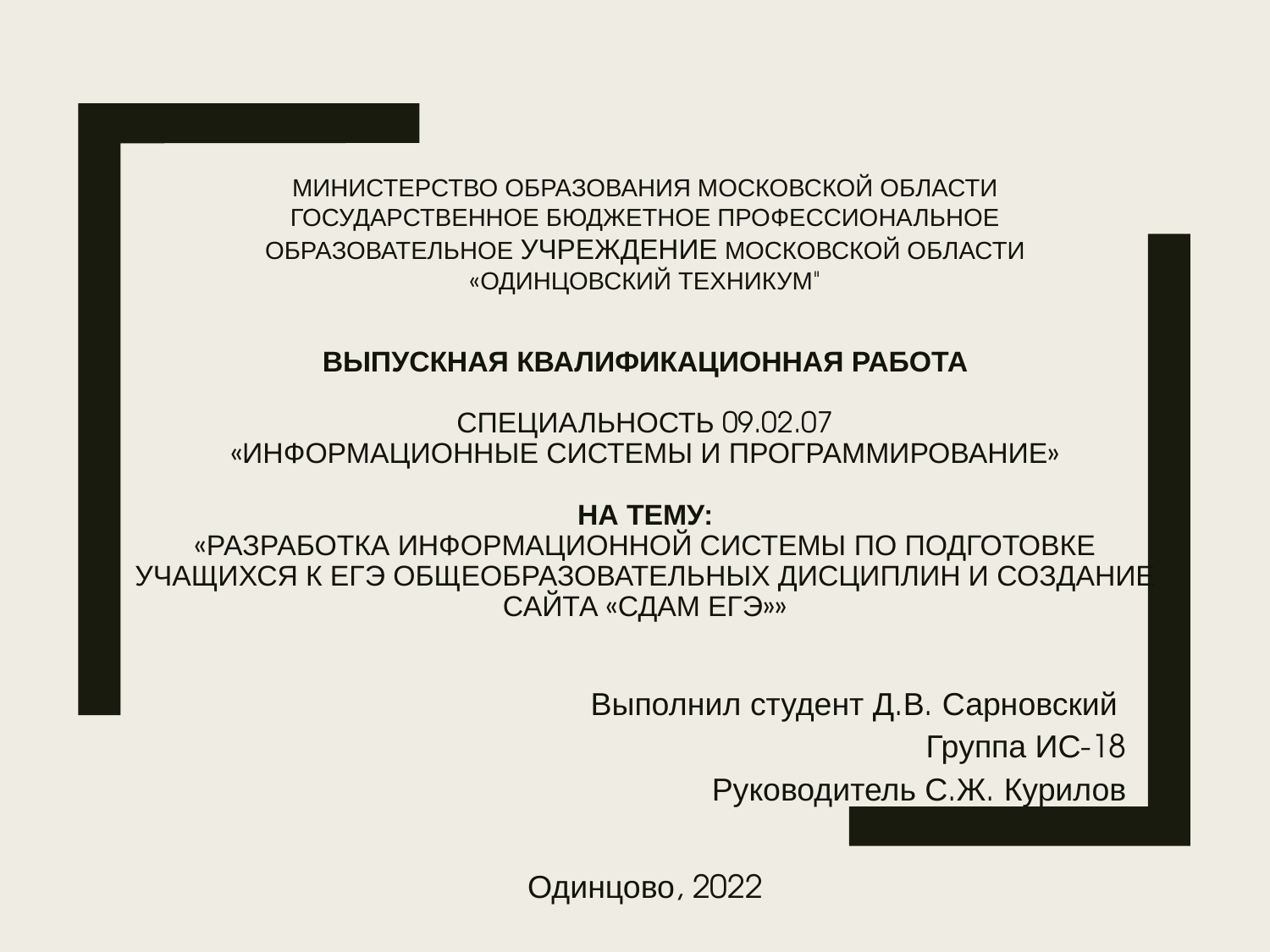

МИНИСТЕРСТВО ОБРАЗОВАНИЯ МОСКОВСКОЙ ОБЛАСТИ
ГОСУДАРСТВЕННОЕ БЮДЖЕТНОЕ ПРОФЕССИОНАЛЬНОЕ
ОБРАЗОВАТЕЛЬНОЕ УЧРЕЖДЕНИЕ МОСКОВСКОЙ ОБЛАСТИ
«ОДИНЦОВСКИЙ ТЕХНИКУМ"

# ВЫПУСКНАЯ КВАЛИФИКАЦИОННАЯ РАБОТА СПЕЦИАЛЬНОСТЬ 09.02.07 «Информационные системы и программирование» на тему: «Разработка информационной системы по подготовке учащихся к ЕГЭ общеобразовательных дисциплин и создание сайта «Сдам ЕГЭ»»
Выполнил студент Д.В. Сарновский
Группа ИС-18
Руководитель С.Ж. Курилов

Одинцово, 2022